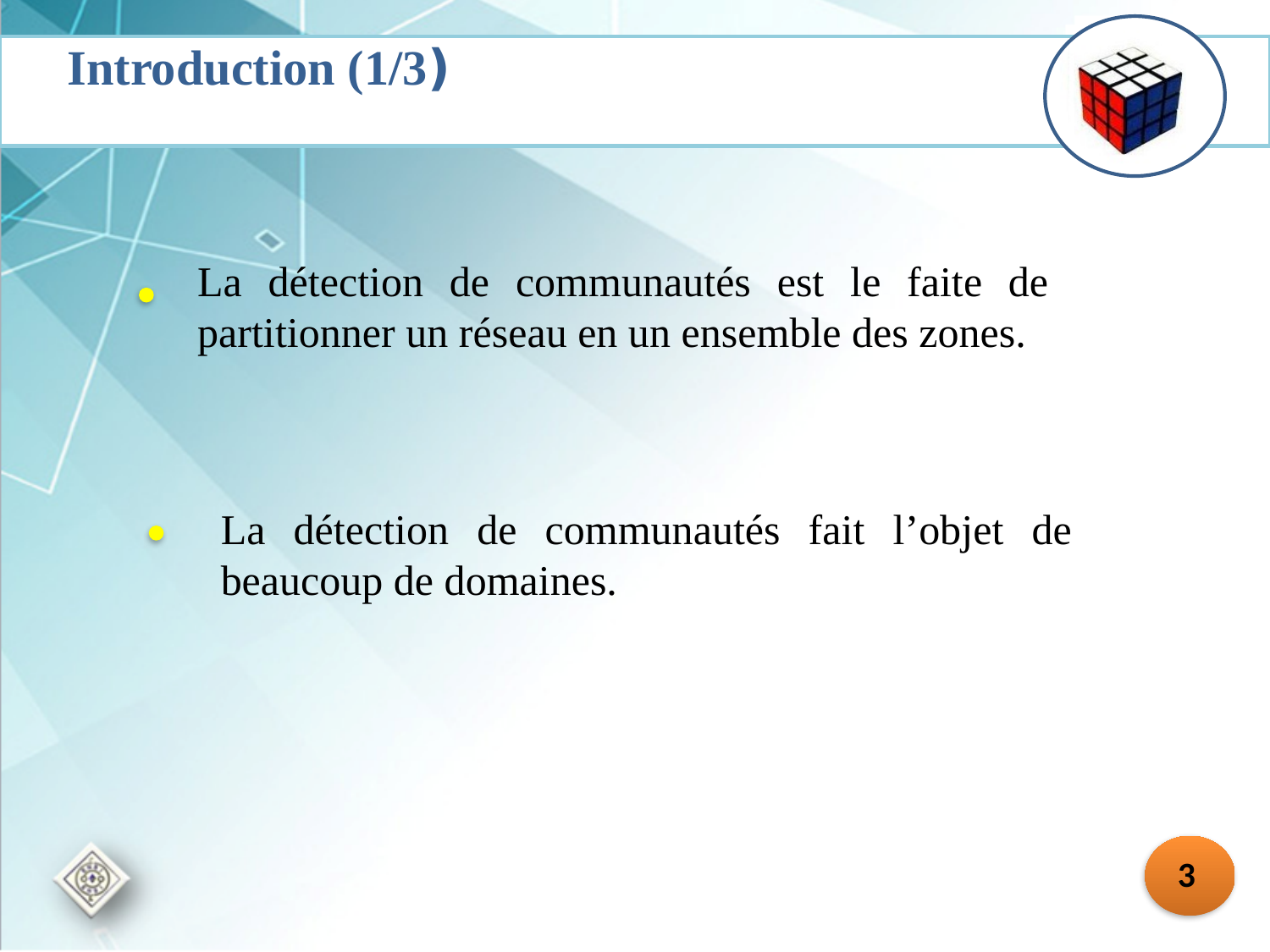

Introduction (1/3)

La détection de communautés est le faite de partitionner un réseau en un ensemble des zones.

La détection de communautés fait l’objet de beaucoup de domaines.

3